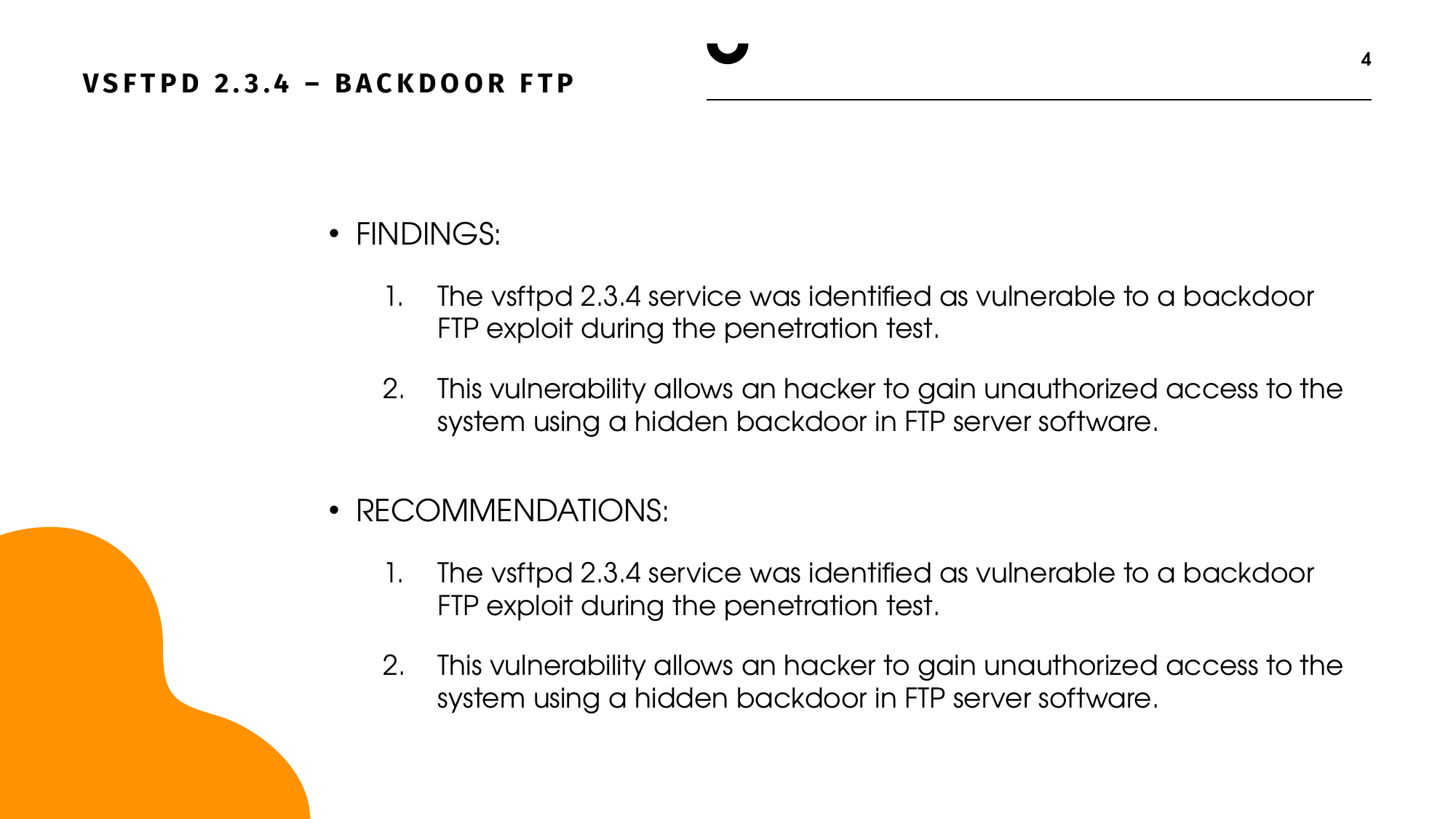

4
# vsftpd 2.3.4 – Backdoor FTP
FINDINGS:
The vsftpd 2.3.4 service was identified as vulnerable to a backdoor FTP exploit during the penetration test.
This vulnerability allows an hacker to gain unauthorized access to the system using a hidden backdoor in FTP server software.

RECOMMENDATIONS:
The vsftpd 2.3.4 service was identified as vulnerable to a backdoor FTP exploit during the penetration test.
This vulnerability allows an hacker to gain unauthorized access to the system using a hidden backdoor in FTP server software.